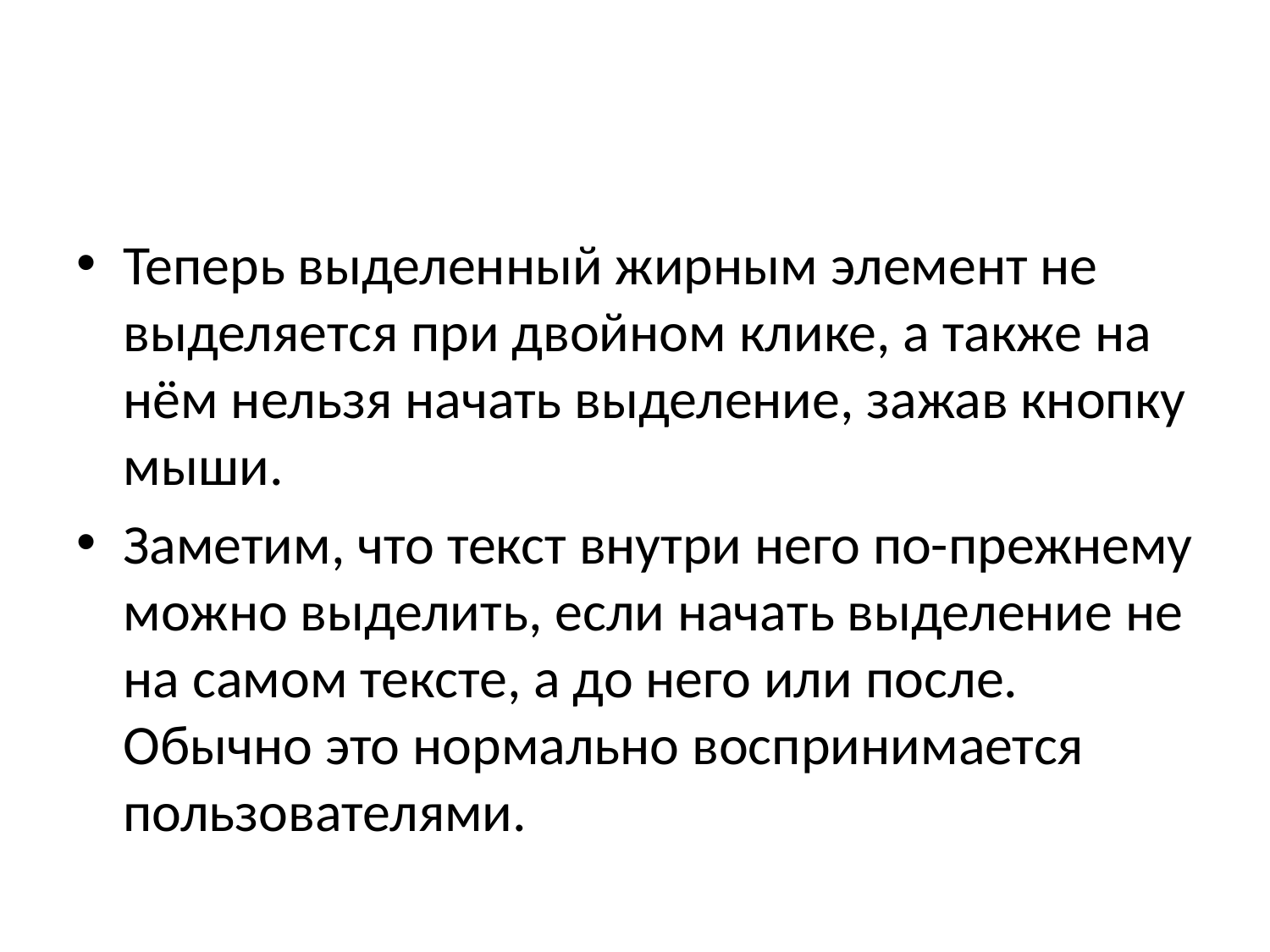

Теперь выделенный жирным элемент не выделяется при двойном клике, а также на нём нельзя начать выделение, зажав кнопку мыши.
Заметим, что текст внутри него по-прежнему можно выделить, если начать выделение не на самом тексте, а до него или после. Обычно это нормально воспринимается пользователями.